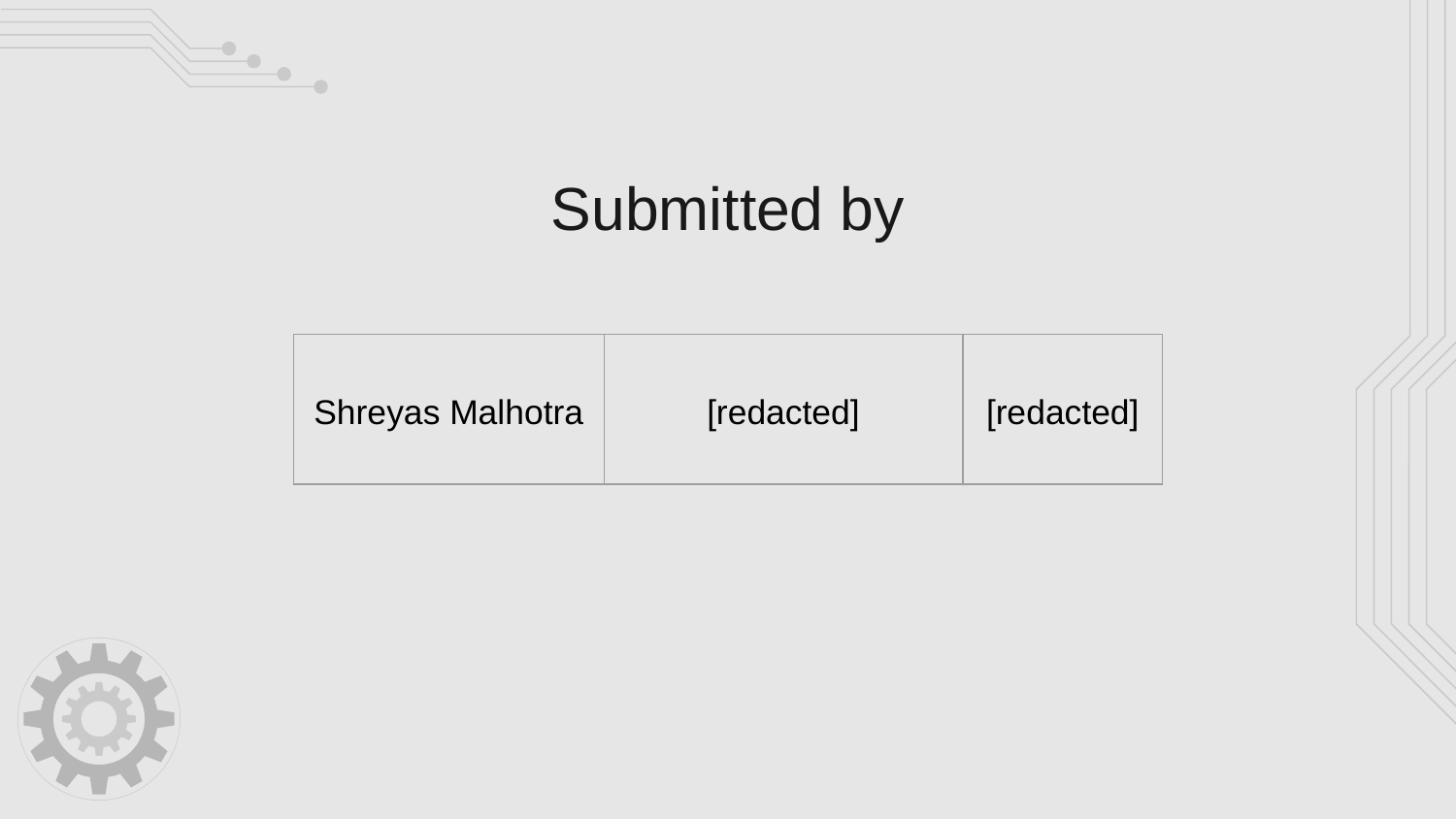

# Submitted by
| Shreyas Malhotra | [redacted] | [redacted] |
| --- | --- | --- |